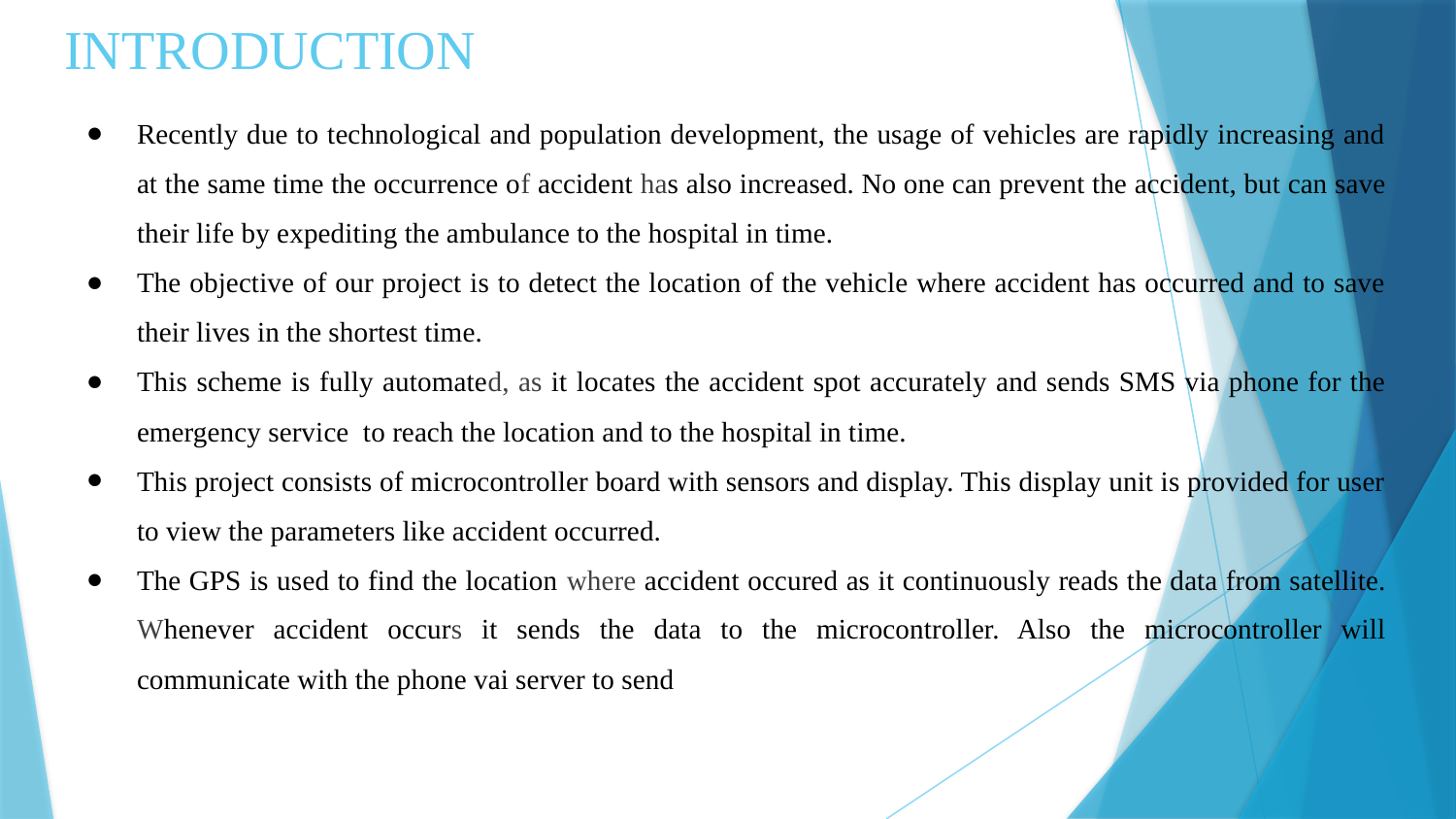

# INTRODUCTION
Recently due to technological and population development, the usage of vehicles are rapidly increasing and at the same time the occurrence of accident has also increased. No one can prevent the accident, but can save their life by expediting the ambulance to the hospital in time.
The objective of our project is to detect the location of the vehicle where accident has occurred and to save their lives in the shortest time.
This scheme is fully automated, as it locates the accident spot accurately and sends SMS via phone for the emergency service  to reach the location and to the hospital in time.
This project consists of microcontroller board with sensors and display. This display unit is provided for user to view the parameters like accident occurred.
The GPS is used to find the location where accident occured as it continuously reads the data from satellite. Whenever accident occurs it sends the data to the microcontroller. Also the microcontroller will communicate with the phone vai server to send